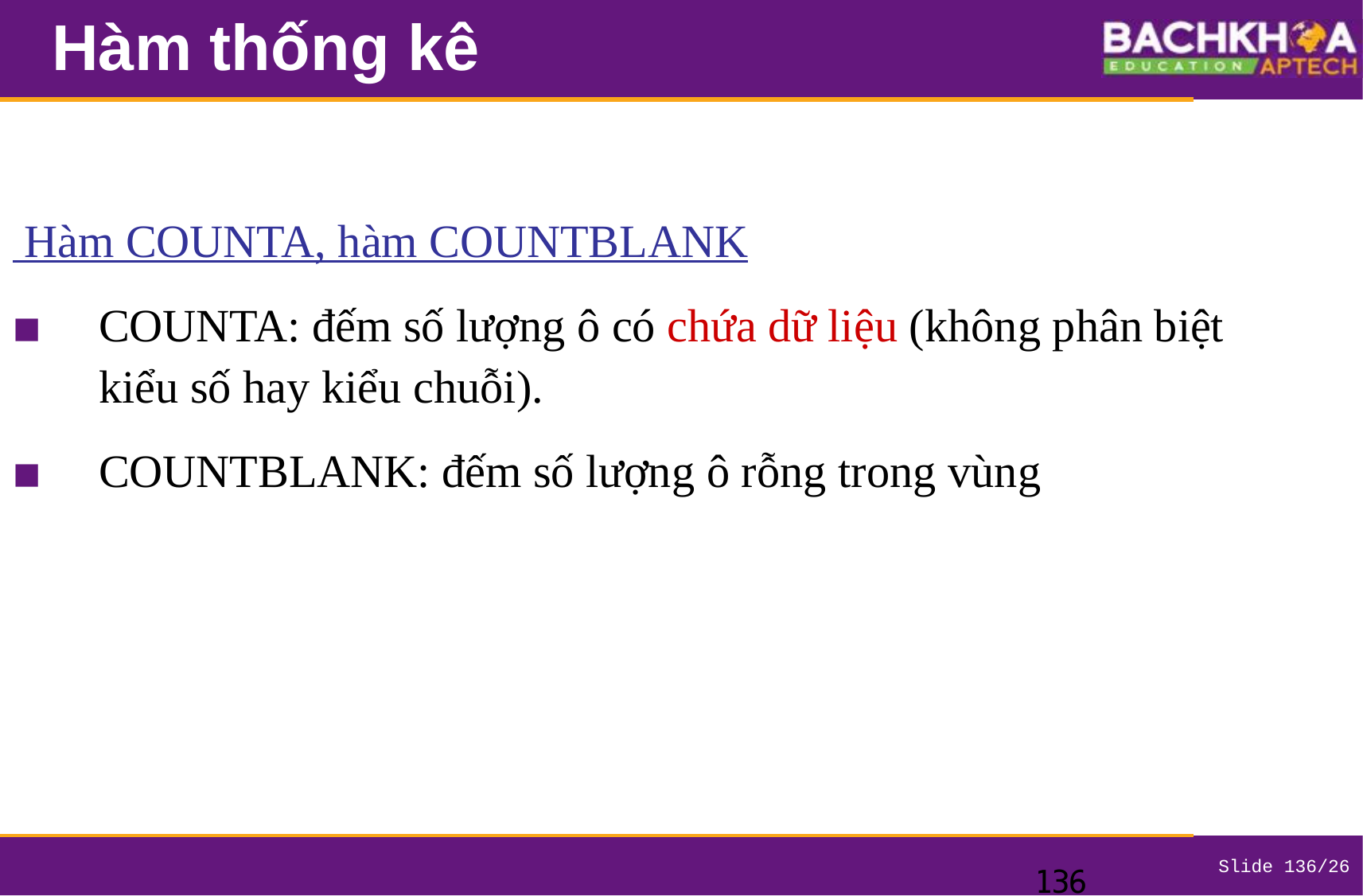

# Hàm thống kê
 Hàm COUNTA, hàm COUNTBLANK
COUNTA: đếm số lượng ô có chứa dữ liệu (không phân biệt kiểu số hay kiểu chuỗi).
COUNTBLANK: đếm số lượng ô rỗng trong vùng
136